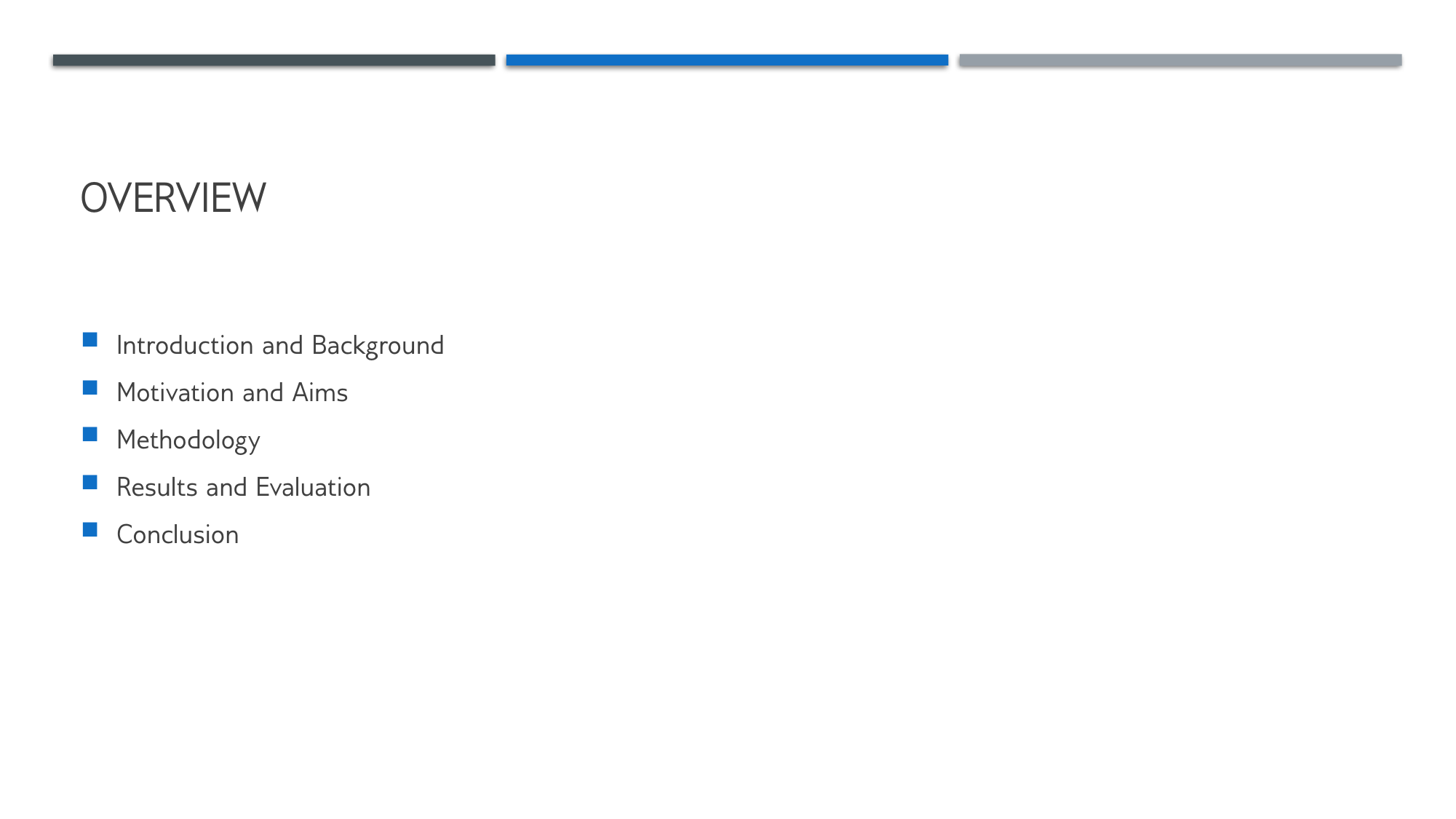

# Overview
Introduction and Background
Motivation and Aims
Methodology
Results and Evaluation
Conclusion